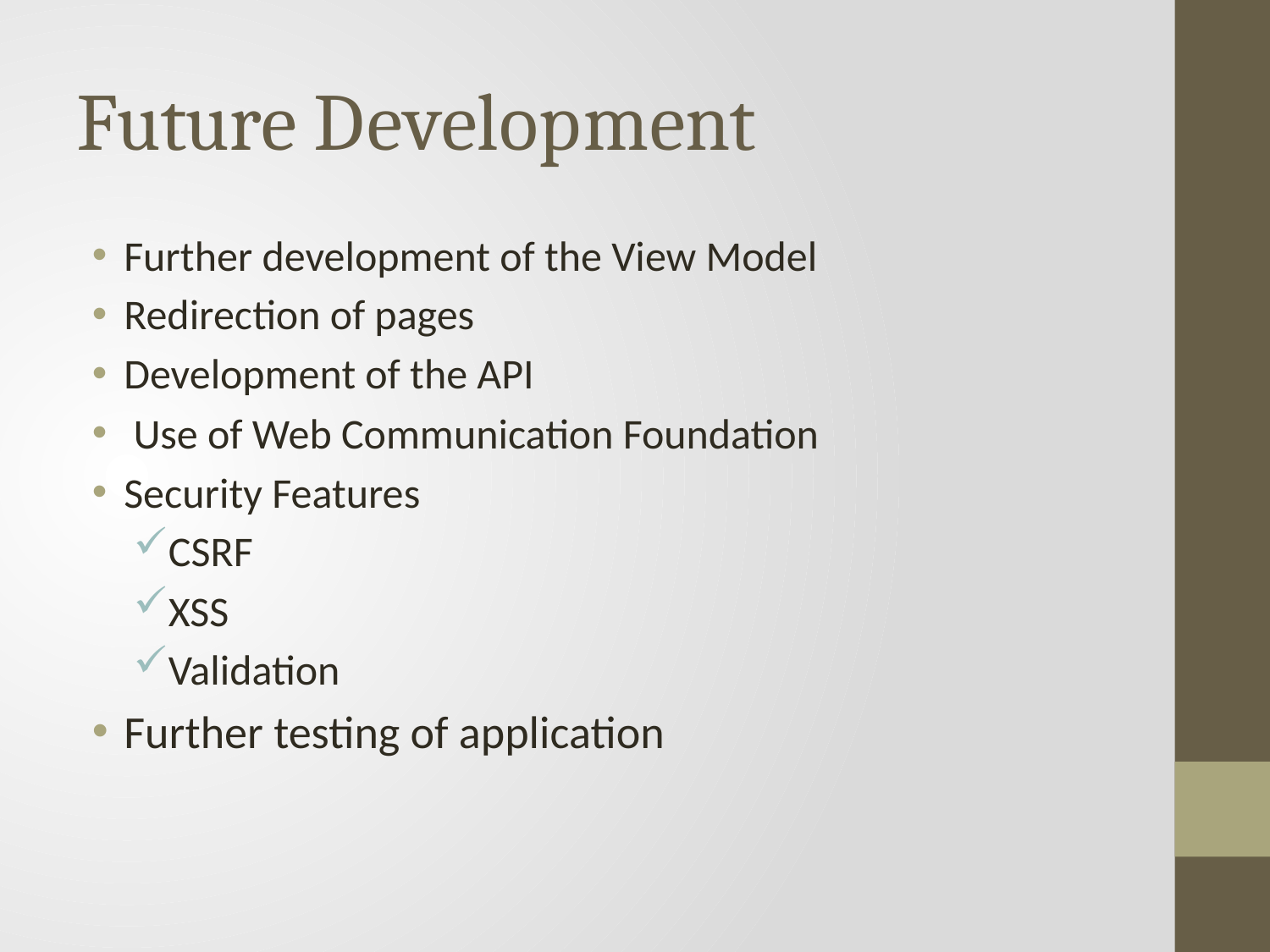

# Future Development
Further development of the View Model
Redirection of pages
Development of the API
 Use of Web Communication Foundation
Security Features
CSRF
XSS
Validation
Further testing of application